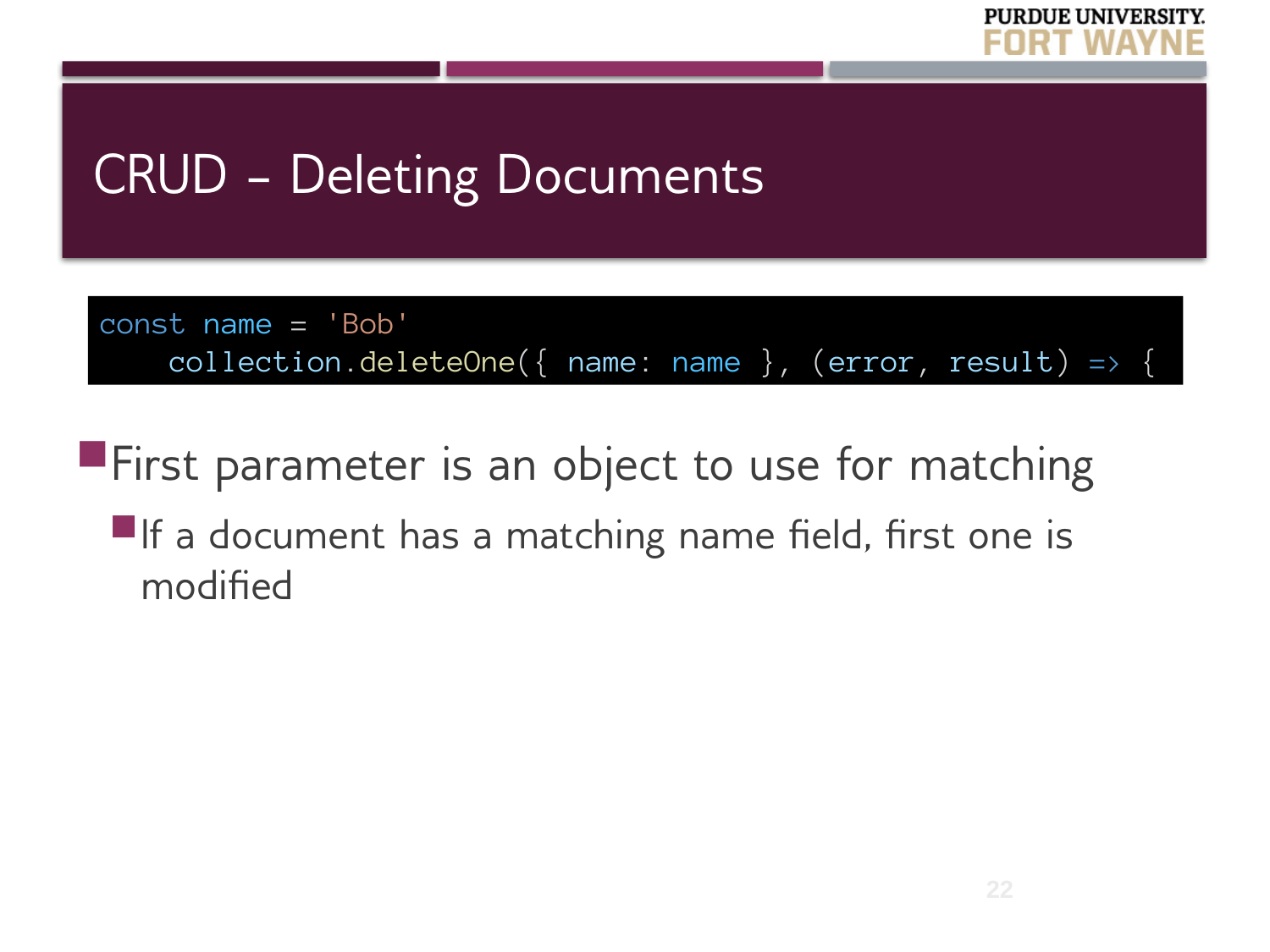

# CRUD – Deleting Documents

First parameter is an object to use for matching
If a document has a matching name field, first one is modified
const name = 'Bob'
    collection.deleteOne({ name: name }, (error, result) => {
22